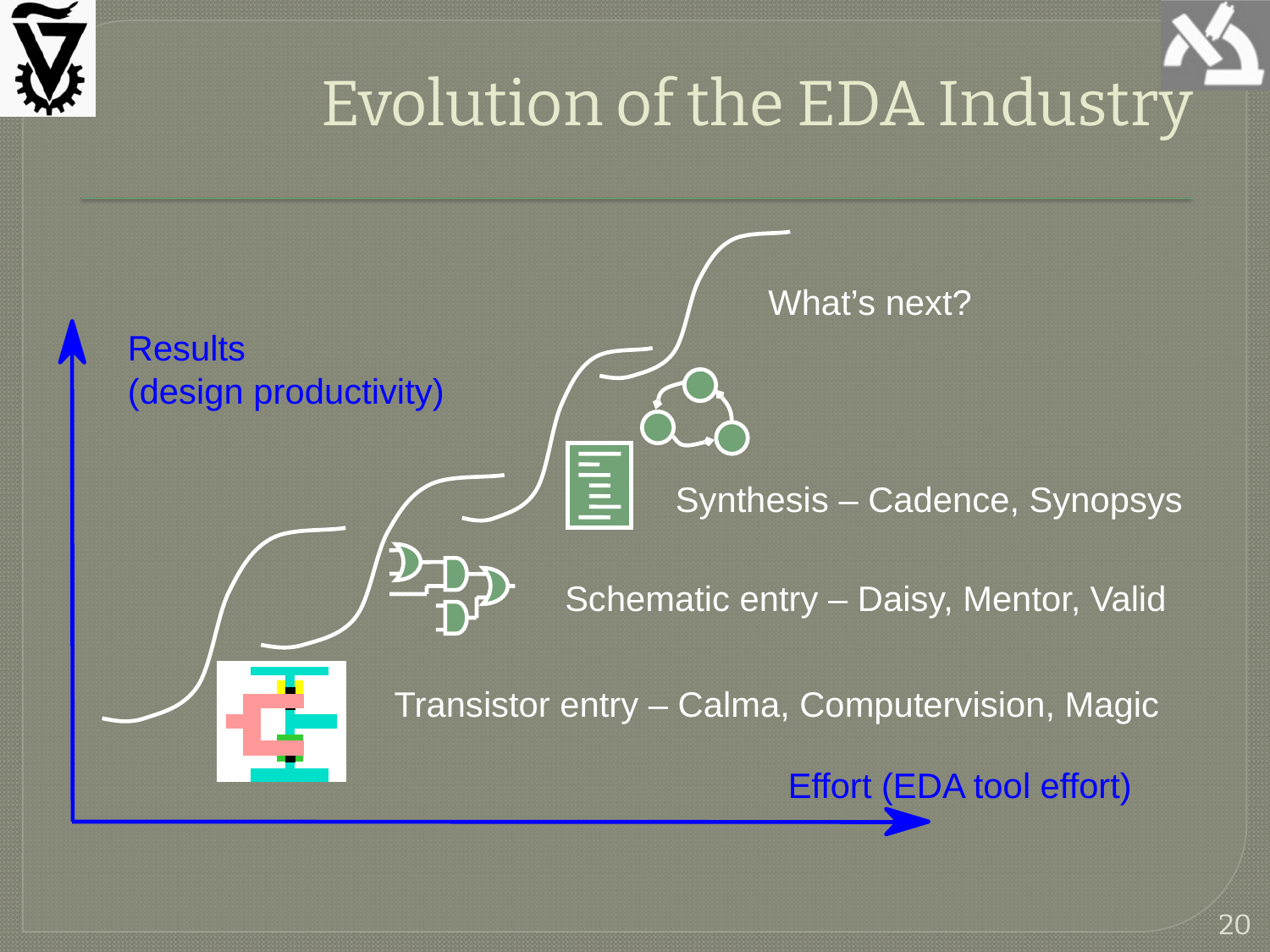

# Evolution of the EDA Industry

What’s next?
Results
(design productivity)

Synthesis – Cadence, Synopsys

Schematic entry – Daisy, Mentor, Valid

Transistor entry – Calma, Computervision, Magic
Effort (EDA tool effort)

20